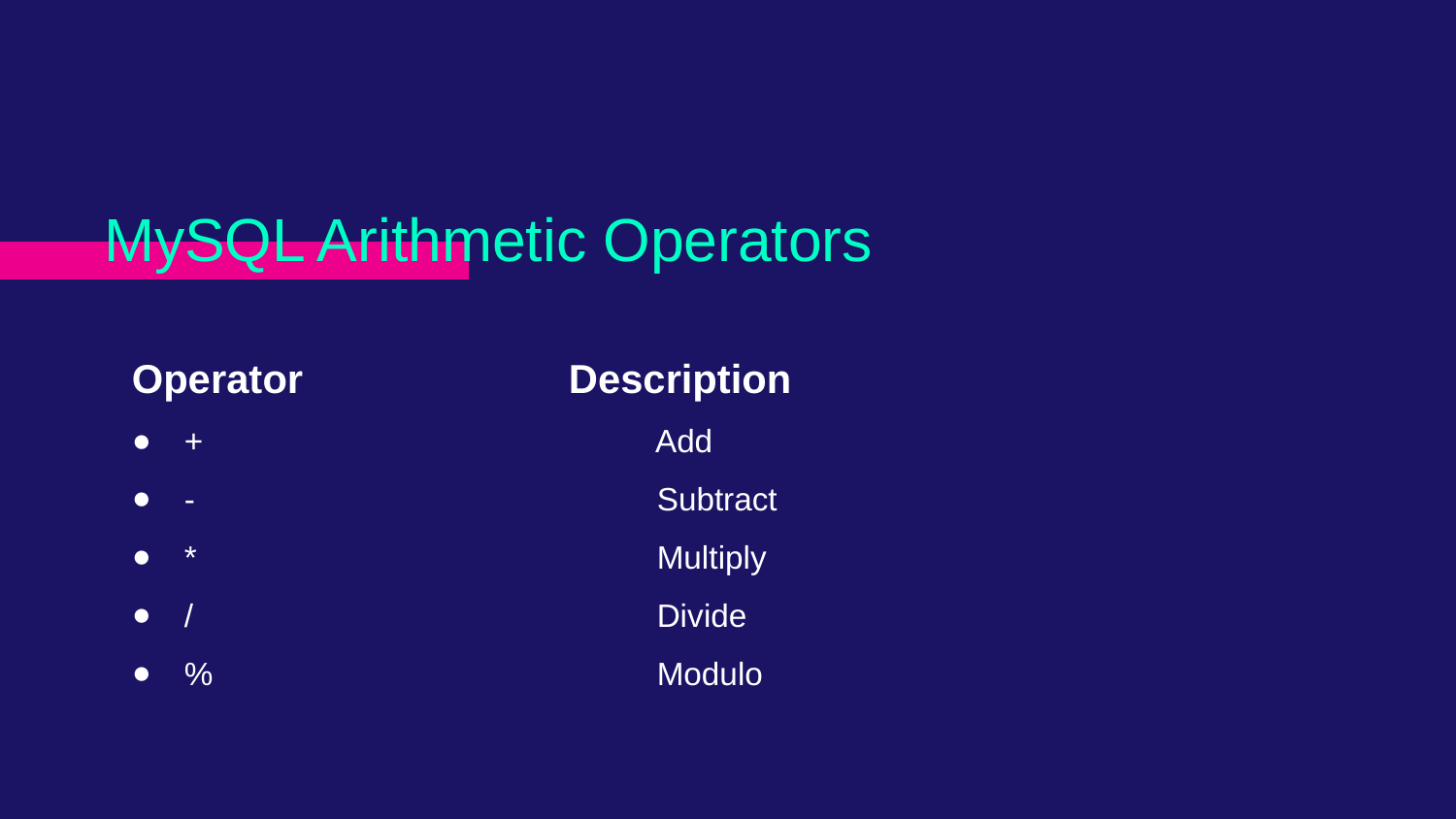

# MySQL Arithmetic Operators
Operator		Description
+			    Add
-			    Subtract
*			    Multiply
/			    Divide
%			    Modulo